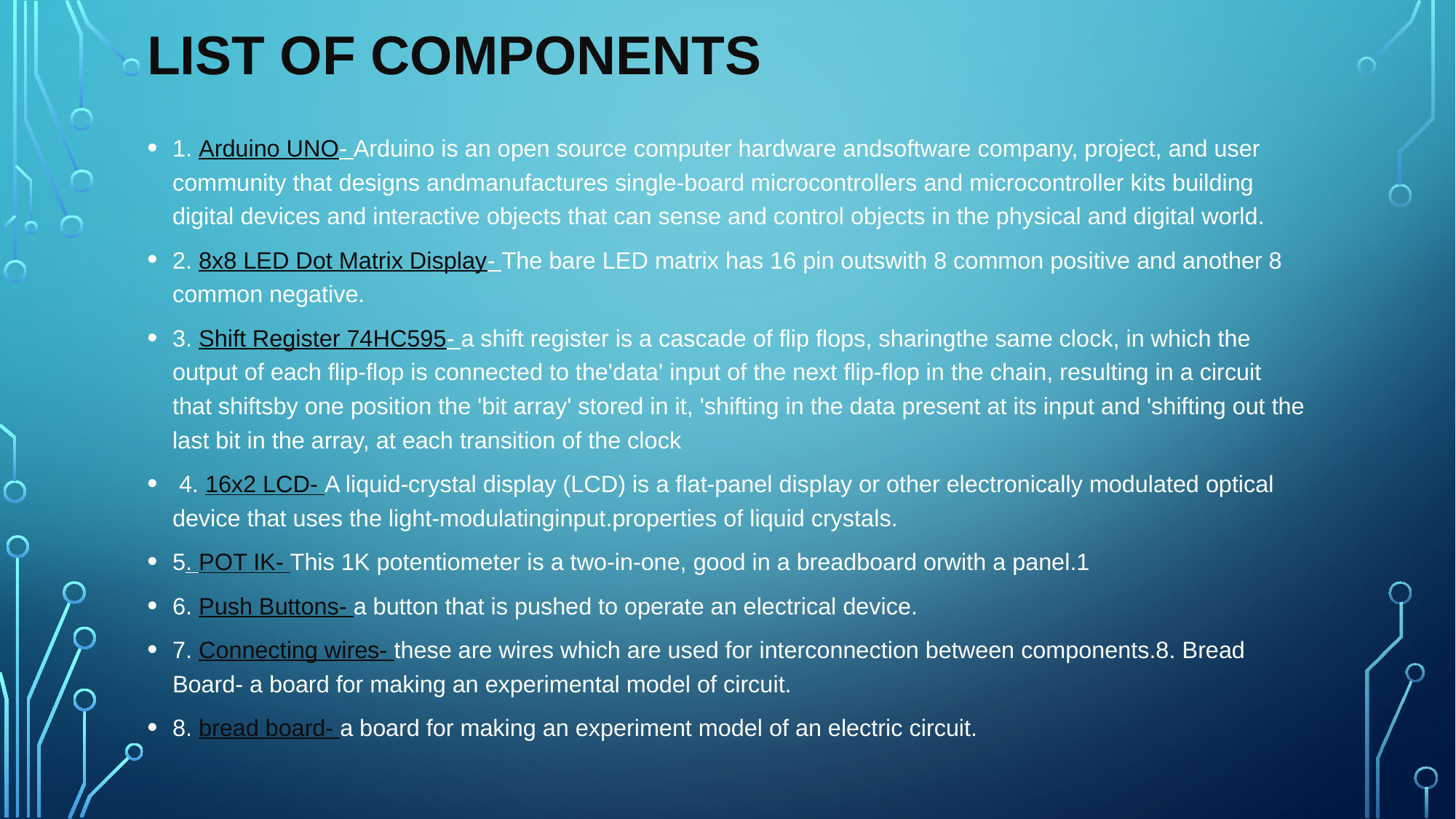

# List of components
1. Arduino UNO- Arduino is an open source computer hardware andsoftware company, project, and user community that designs andmanufactures single-board microcontrollers and microcontroller kits building digital devices and interactive objects that can sense and control objects in the physical and digital world.
2. 8x8 LED Dot Matrix Display- The bare LED matrix has 16 pin outswith 8 common positive and another 8 common negative.
3. Shift Register 74HC595- a shift register is a cascade of flip flops, sharingthe same clock, in which the output of each flip-flop is connected to the'data' input of the next flip-flop in the chain, resulting in a circuit that shiftsby one position the 'bit array' stored in it, 'shifting in the data present at its input and 'shifting out the last bit in the array, at each transition of the clock
 4. 16x2 LCD- A liquid-crystal display (LCD) is a flat-panel display or other electronically modulated optical device that uses the light-modulatinginput.properties of liquid crystals.
5. POT IK- This 1K potentiometer is a two-in-one, good in a breadboard orwith a panel.1
6. Push Buttons- a button that is pushed to operate an electrical device.
7. Connecting wires- these are wires which are used for interconnection between components.8. Bread Board- a board for making an experimental model of circuit.
8. bread board- a board for making an experiment model of an electric circuit.